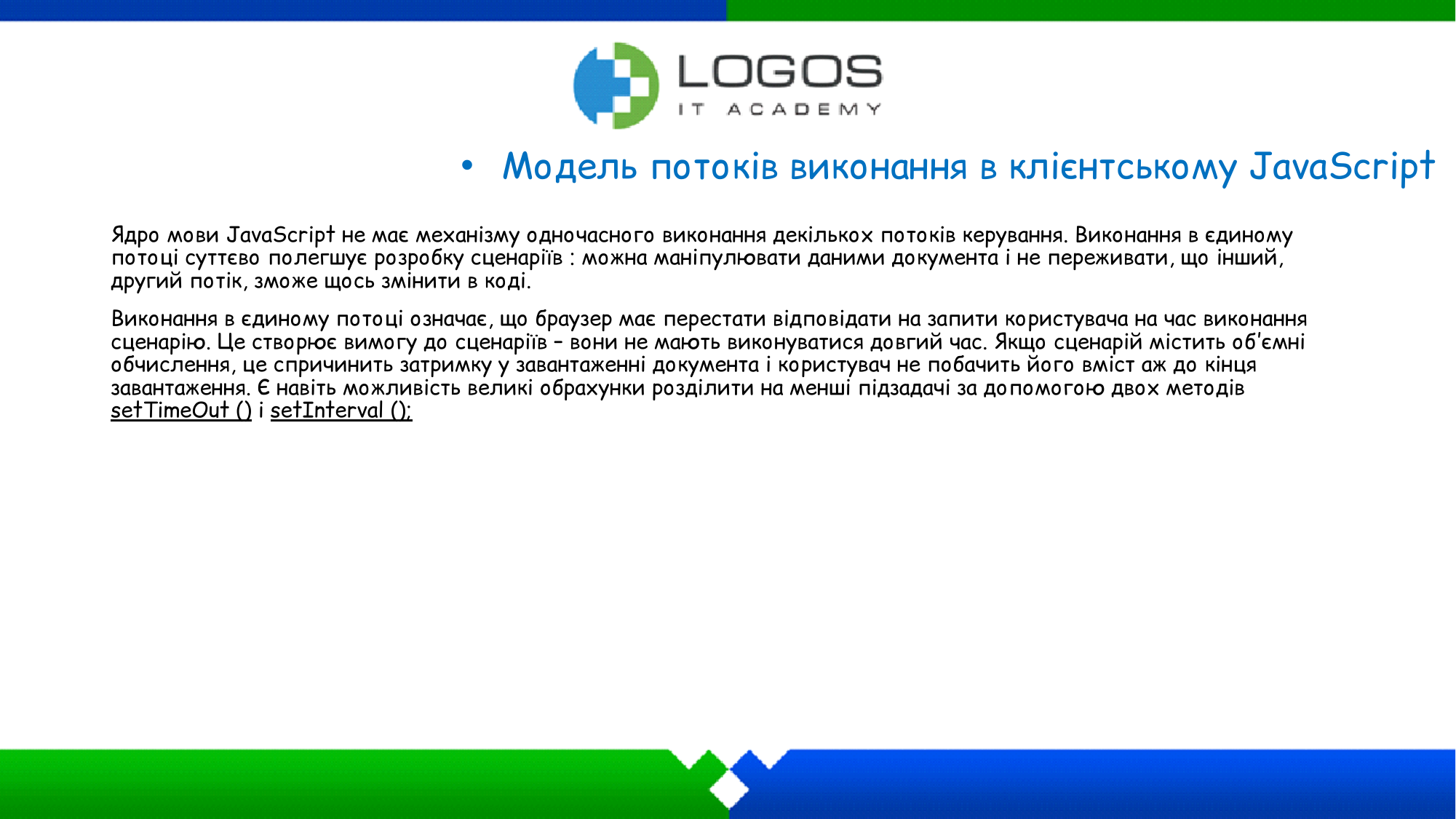

# Модель потоків виконання в клієнтському JavaScript
Ядро мови JavaScript не має механізму одночасного виконання декількох потоків керування. Виконання в єдиному потоці суттєво полегшує розробку сценаріїв : можна маніпулювати даними документа і не переживати, що інший, другий потік, зможе щось змінити в коді.
Виконання в єдиному потоці означає, що браузер має перестати відповідати на запити користувача на час виконання сценарію. Це створює вимогу до сценаріїв – вони не мають виконуватися довгий час. Якщо сценарій містить об’ємні обчислення, це спричинить затримку у завантаженні документа і користувач не побачить його вміст аж до кінця завантаження. Є навіть можливість великі обрахунки розділити на менші підзадачі за допомогою двох методів setTimeOut () і setInterval ();